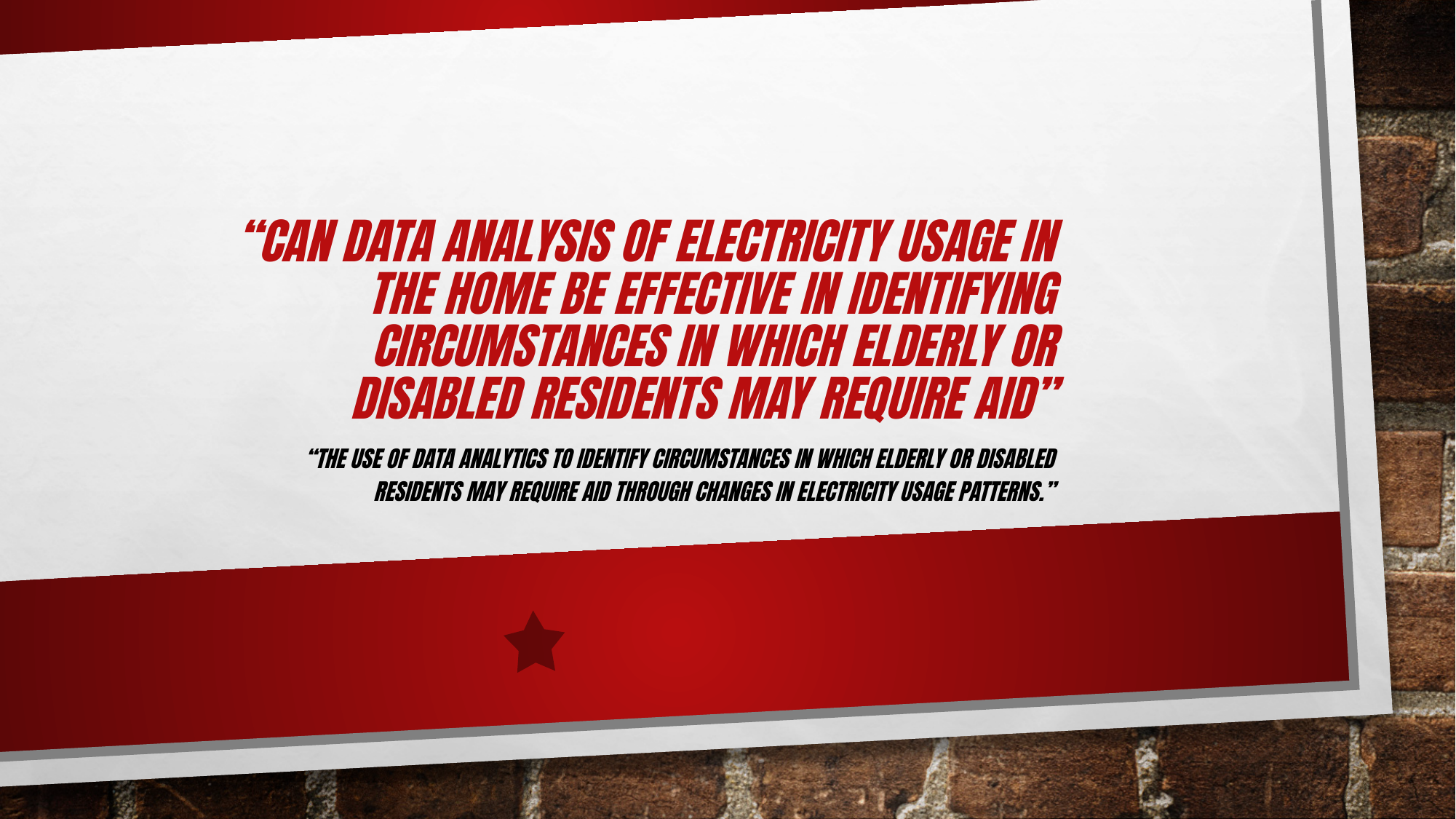

# “Can data analysis of electricity usage in the home be effective in identifying circumstances in which elderly or disabled residents may require aid”
“The use of data analytics to identify circumstances in which elderly or disabled residents may require aid through changes in electricity usage patterns.”